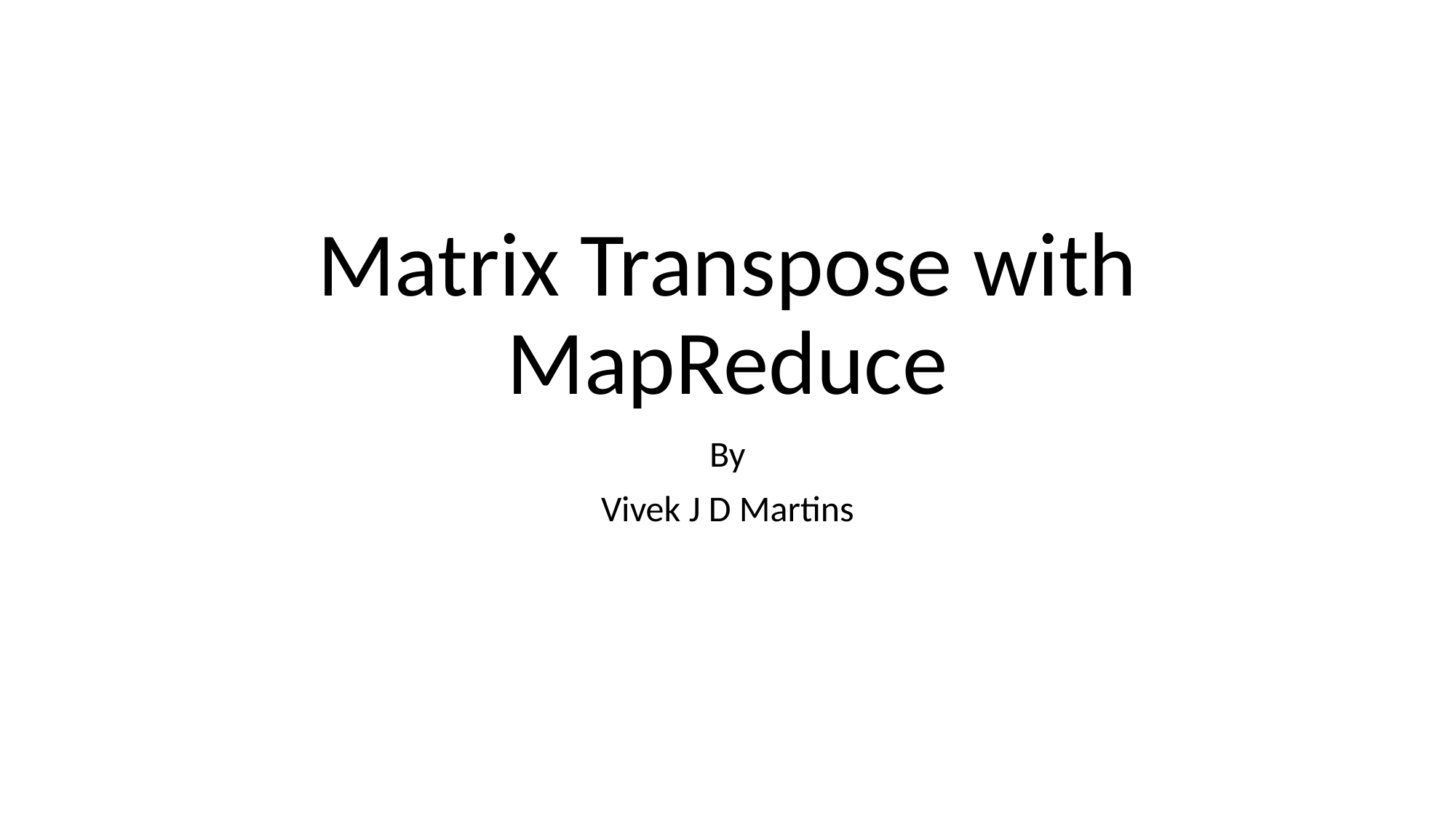

# Matrix Transpose with MapReduce
By
Vivek J D Martins